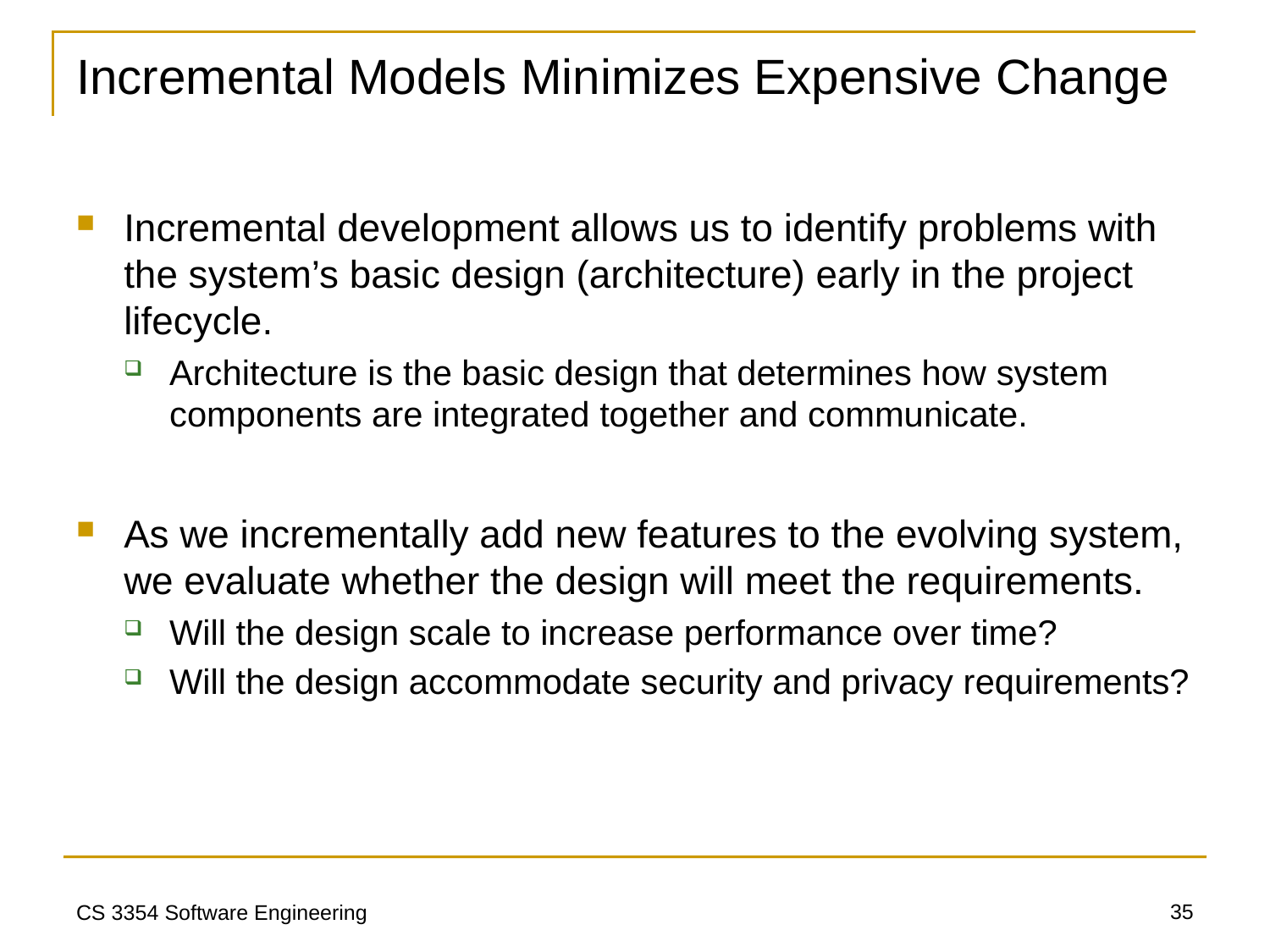

# Incremental Models Minimizes Expensive Change
Incremental development allows us to identify problems with the system’s basic design (architecture) early in the project lifecycle.
Architecture is the basic design that determines how system components are integrated together and communicate.

As we incrementally add new features to the evolving system, we evaluate whether the design will meet the requirements.
Will the design scale to increase performance over time?
Will the design accommodate security and privacy requirements?
35
CS 3354 Software Engineering